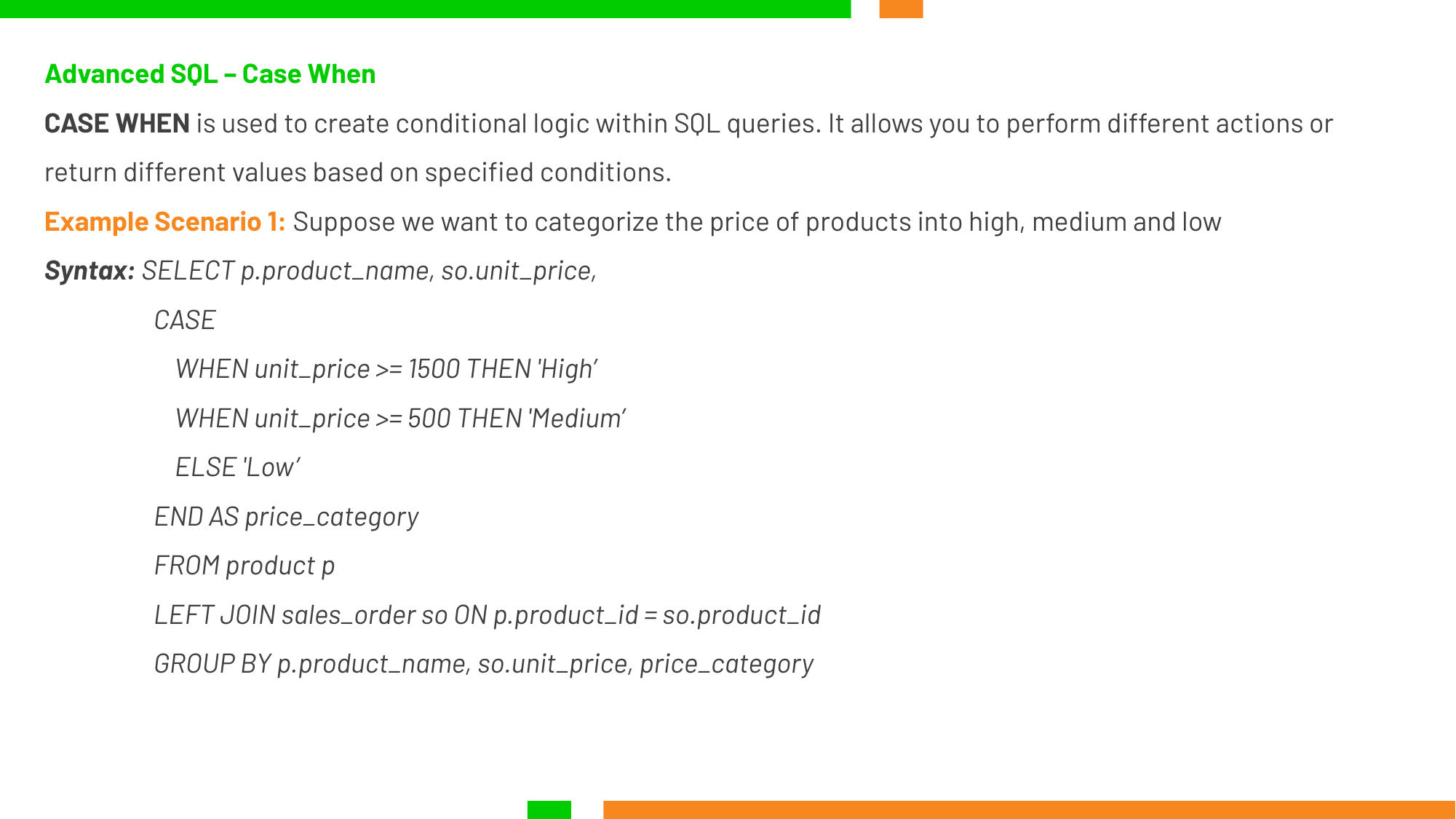

Advanced SQL – Case When
CASE WHEN is used to create conditional logic within SQL queries. It allows you to perform different actions or return different values based on specified conditions.
Example Scenario 1: Suppose we want to categorize the price of products into high, medium and low
Syntax: SELECT p.product_name, so.unit_price,
	CASE
	    WHEN unit_price >= 1500 THEN 'High’
	    WHEN unit_price >= 500 THEN 'Medium’
	    ELSE 'Low’
	END AS price_category
	FROM product p
	LEFT JOIN sales_order so ON p.product_id = so.product_id
	GROUP BY p.product_name, so.unit_price, price_category